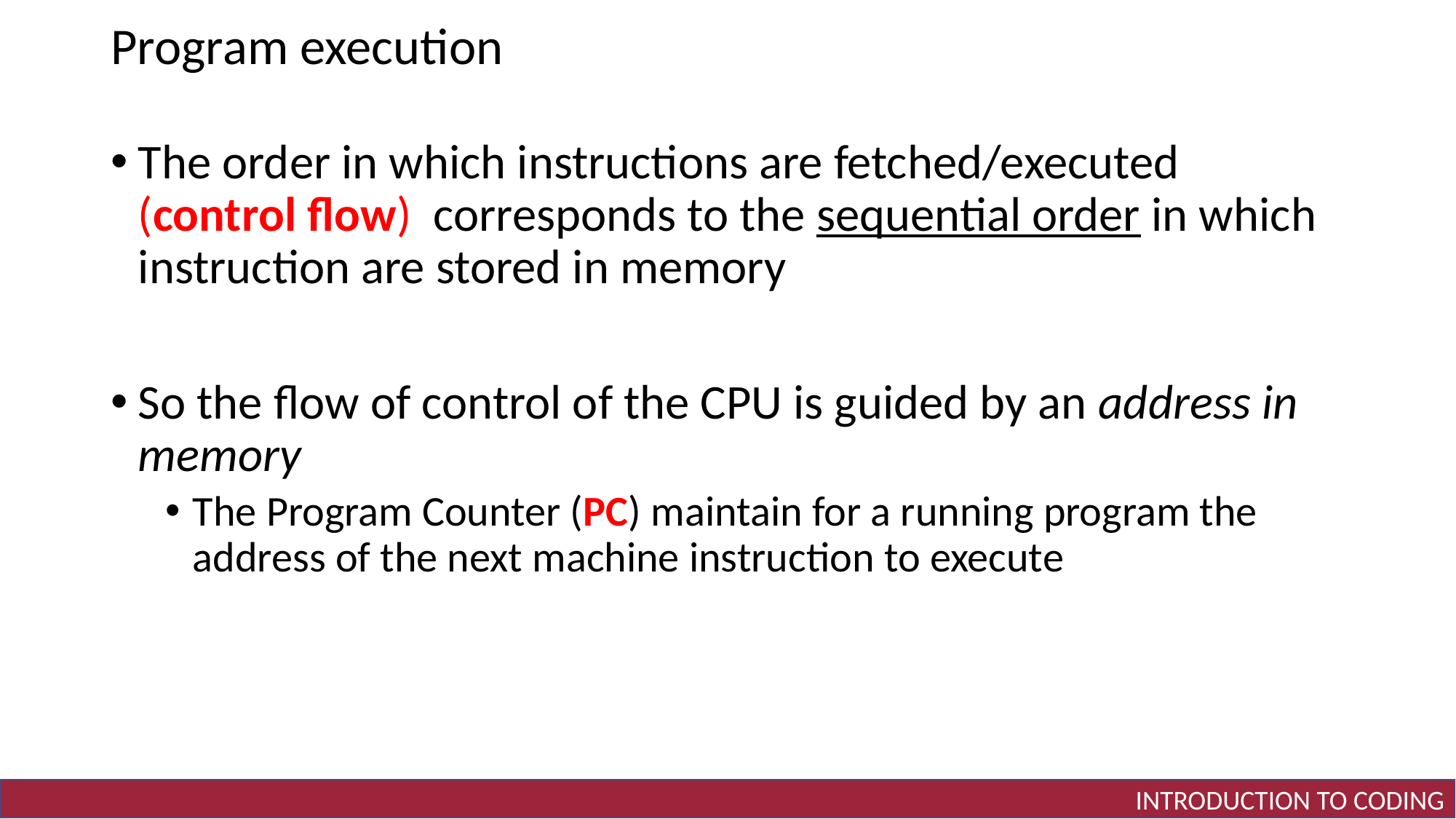

# Program execution
The order in which instructions are fetched/executed (control flow)  corresponds to the sequential order in which instruction are stored in memory

So the flow of control of the CPU is guided by an address in memory
The Program Counter (PC) maintain for a running program the address of the next machine instruction to execute